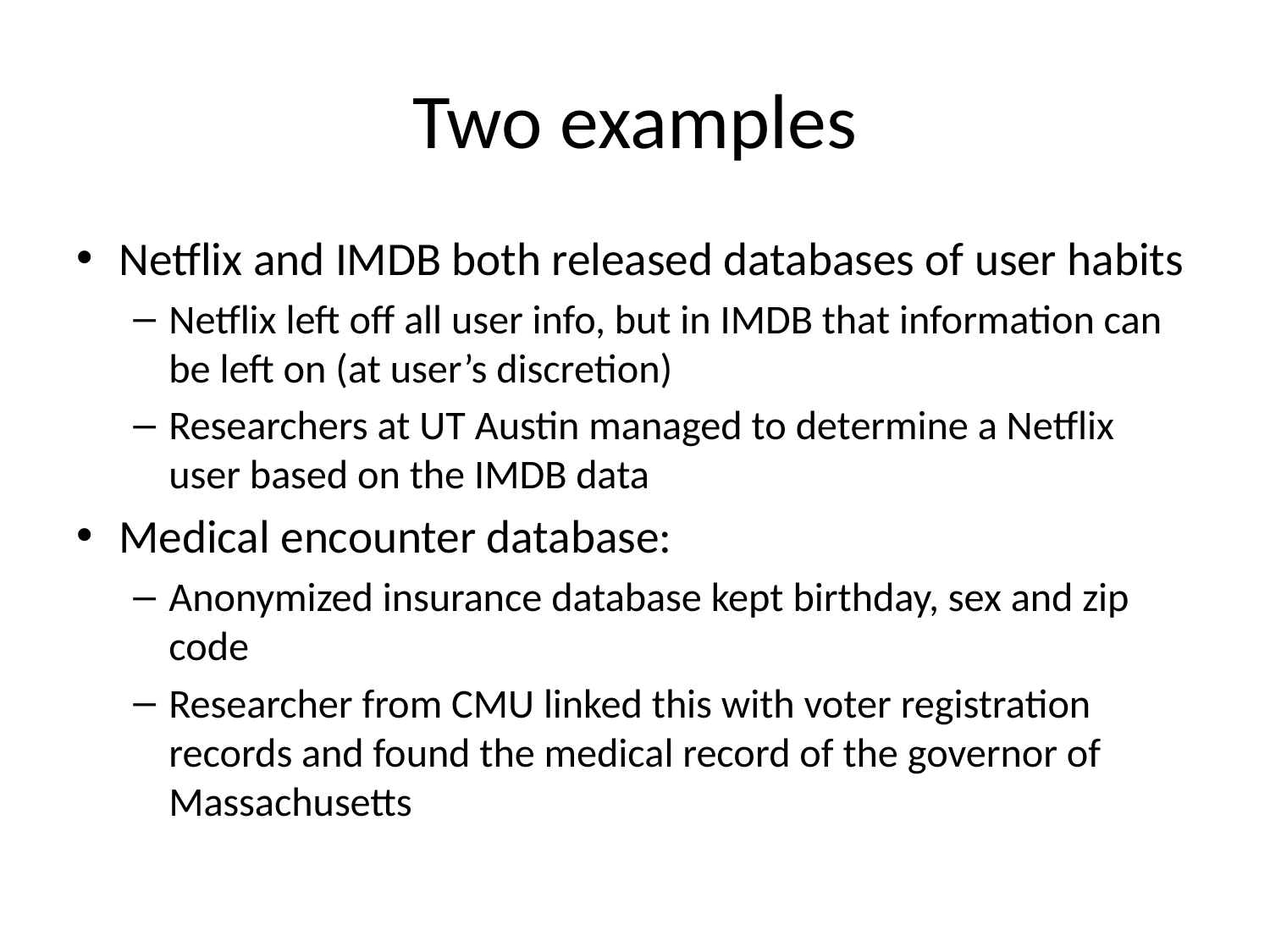

# Two examples
Netflix and IMDB both released databases of user habits
Netflix left off all user info, but in IMDB that information can be left on (at user’s discretion)
Researchers at UT Austin managed to determine a Netflix user based on the IMDB data
Medical encounter database:
Anonymized insurance database kept birthday, sex and zip code
Researcher from CMU linked this with voter registration records and found the medical record of the governor of Massachusetts